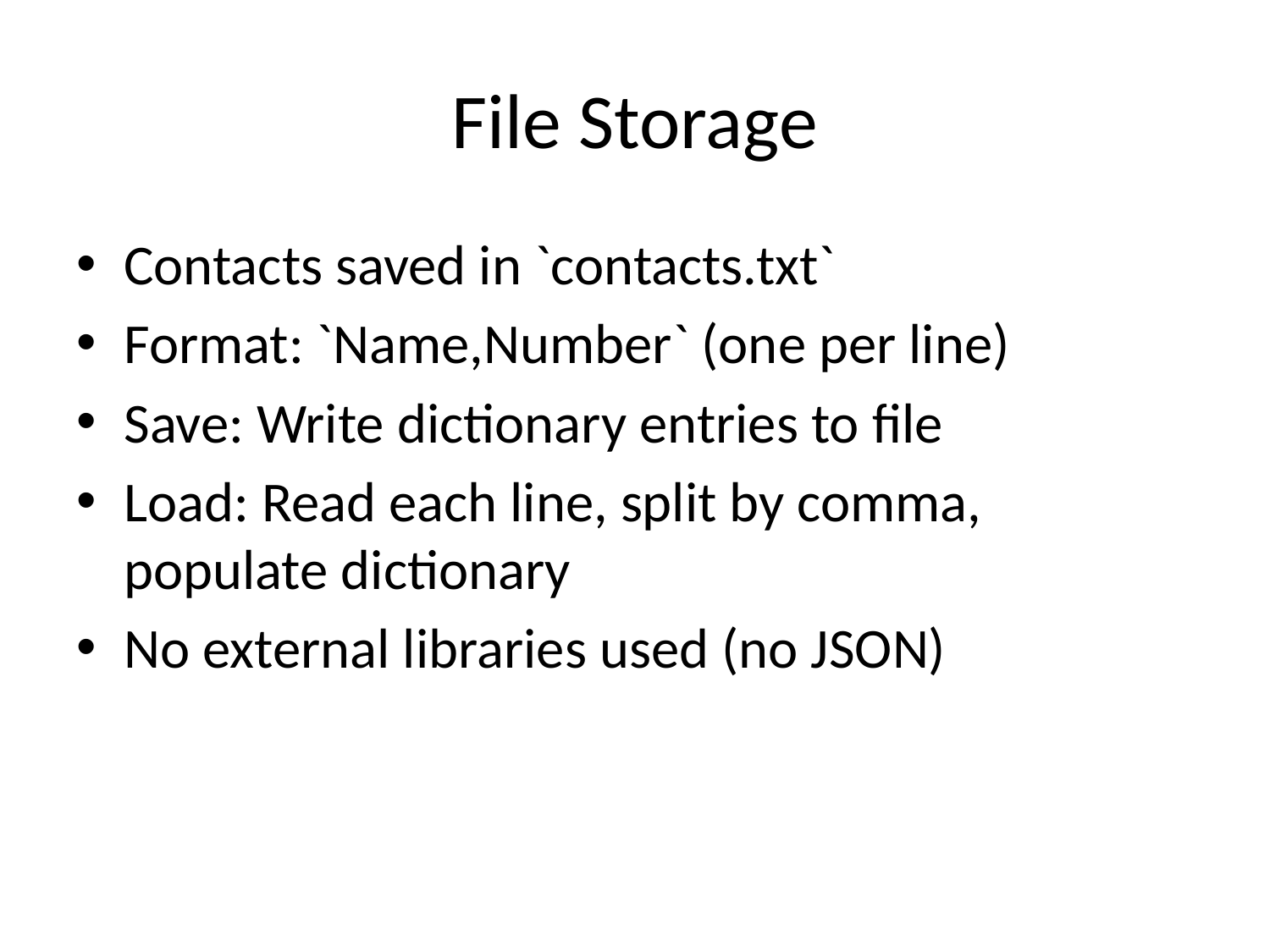

# File Storage
Contacts saved in `contacts.txt`
Format: `Name,Number` (one per line)
Save: Write dictionary entries to file
Load: Read each line, split by comma, populate dictionary
No external libraries used (no JSON)